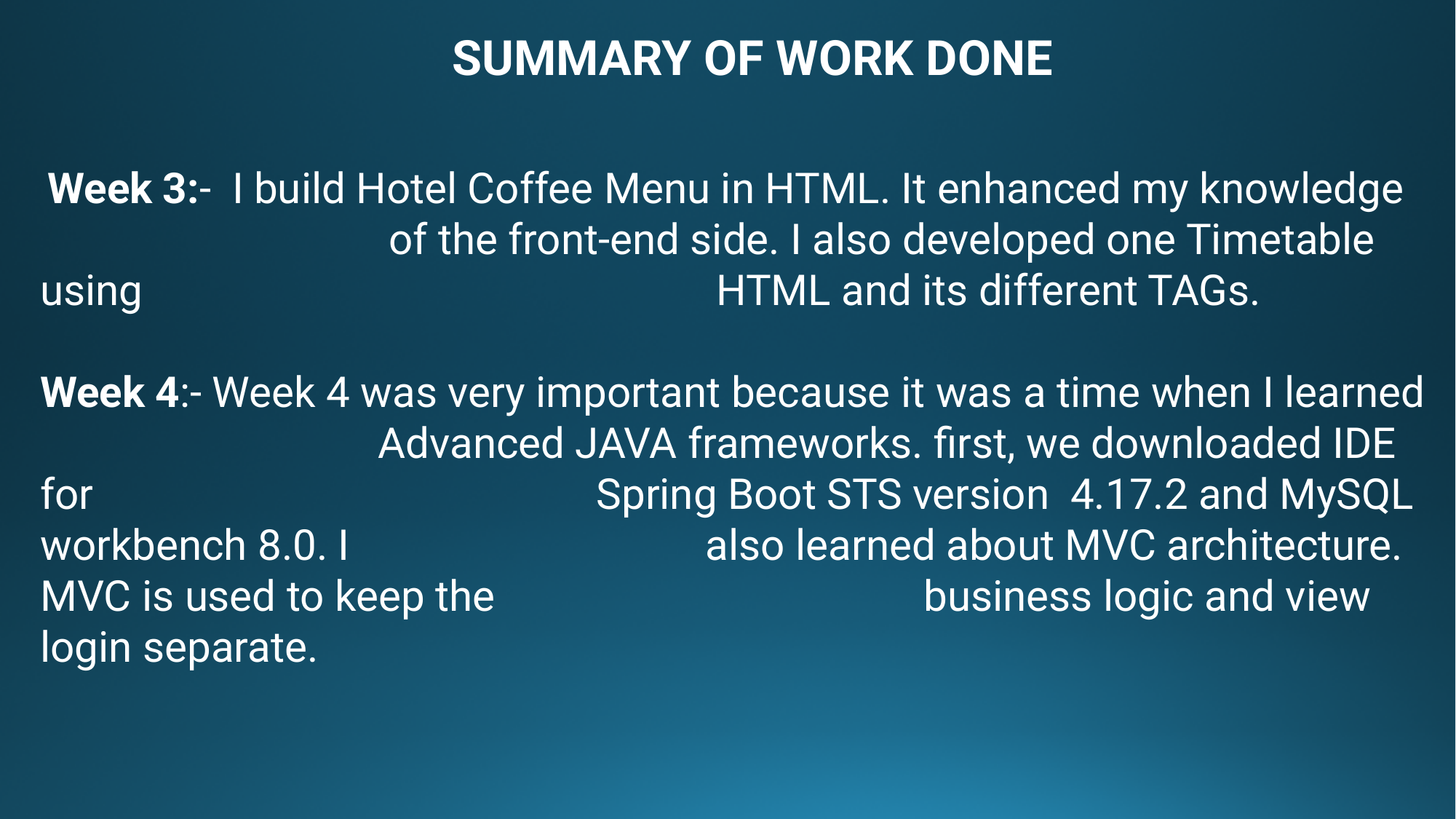

SUMMARY OF WORK DONE
 Week 3:-  I build Hotel Coffee Menu in HTML. It enhanced my knowledge 			  of the front-end side. I also developed one Timetable using 					  HTML and its different TAGs.

Week 4:- Week 4 was very important because it was a time when I learned 			 Advanced JAVA frameworks. first, we downloaded IDE for 					 Spring Boot STS version  4.17.2 and MySQL workbench 8.0. I 				 also learned about MVC architecture. MVC is used to keep the 				 business logic and view login separate.